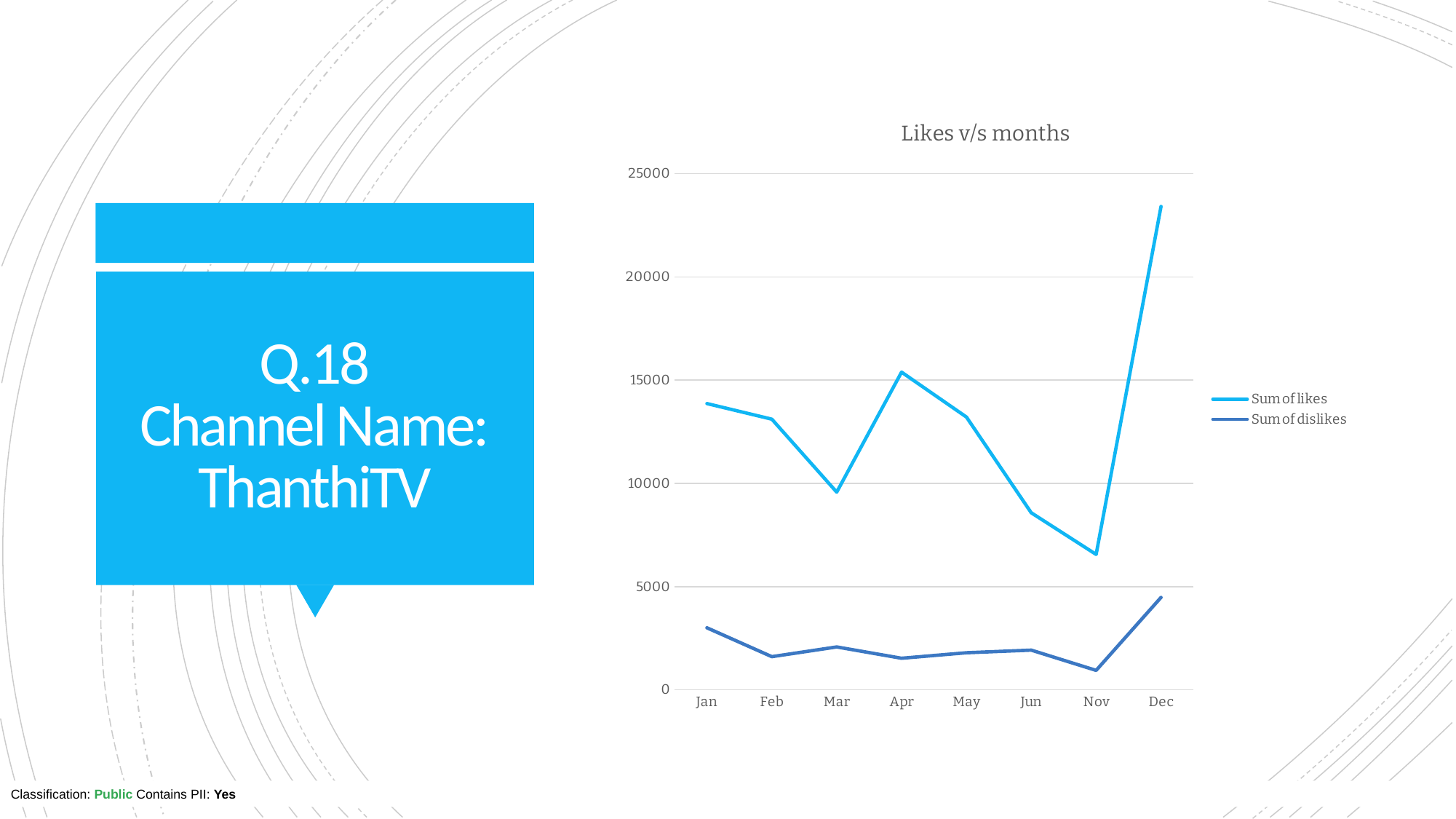

### Chart: Likes v/s months

| Category | Sum of likes | Sum of dislikes |
|---|---|---|
| Jan | 13867.0 | 3006.0 |
| Feb | 13108.0 | 1609.0 |
| Mar | 9575.0 | 2078.0 |
| Apr | 15388.0 | 1531.0 |
| May | 13212.0 | 1797.0 |
| Jun | 8576.0 | 1925.0 |
| Nov | 6559.0 | 945.0 |
| Dec | 23413.0 | 4477.0 |
# Q.18
Channel Name:
ThanthiTV